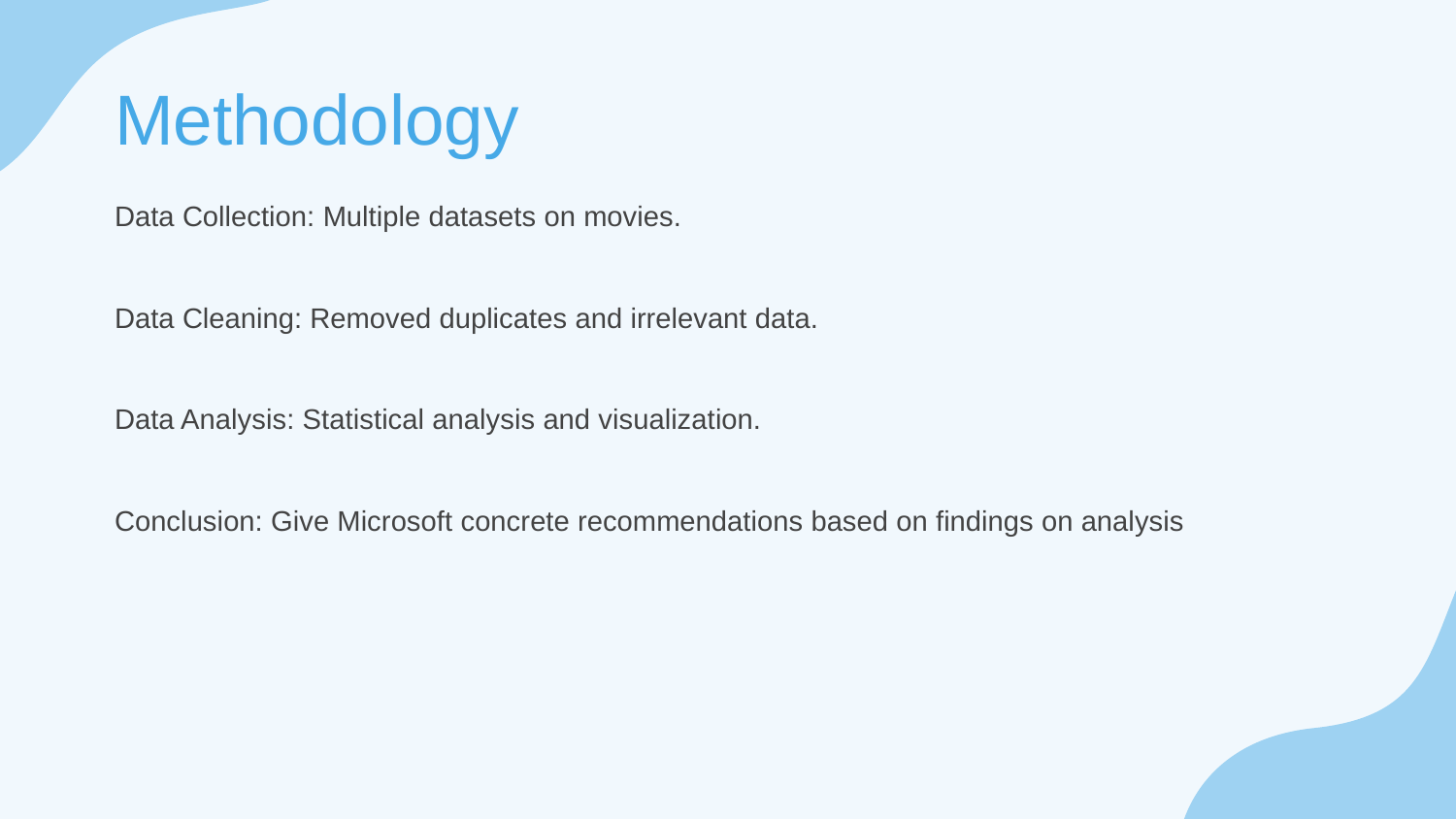

# Methodology
Data Collection: Multiple datasets on movies.

Data Cleaning: Removed duplicates and irrelevant data.

Data Analysis: Statistical analysis and visualization.

Conclusion: Give Microsoft concrete recommendations based on findings on analysis